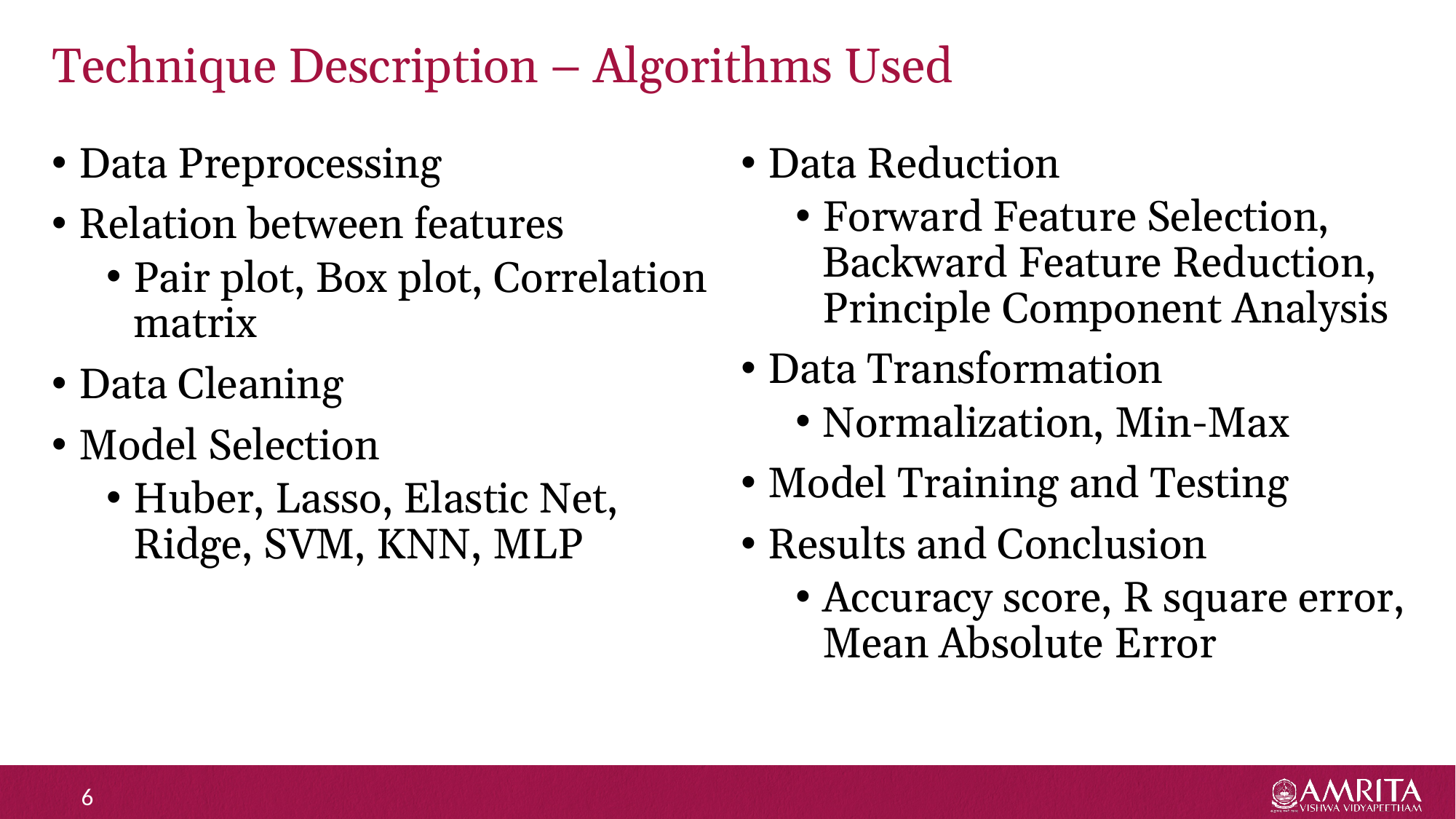

# Technique Description – Algorithms Used
Data Preprocessing
Relation between features
Pair plot, Box plot, Correlation  matrix
Data Cleaning
Model Selection
Huber, Lasso, Elastic Net, Ridge, SVM, KNN, MLP

Data Reduction
Forward Feature Selection, Backward Feature Reduction, Principle Component Analysis
Data Transformation
Normalization, Min-Max
Model Training and Testing
Results and Conclusion
Accuracy score, R square error, Mean Absolute Error

6